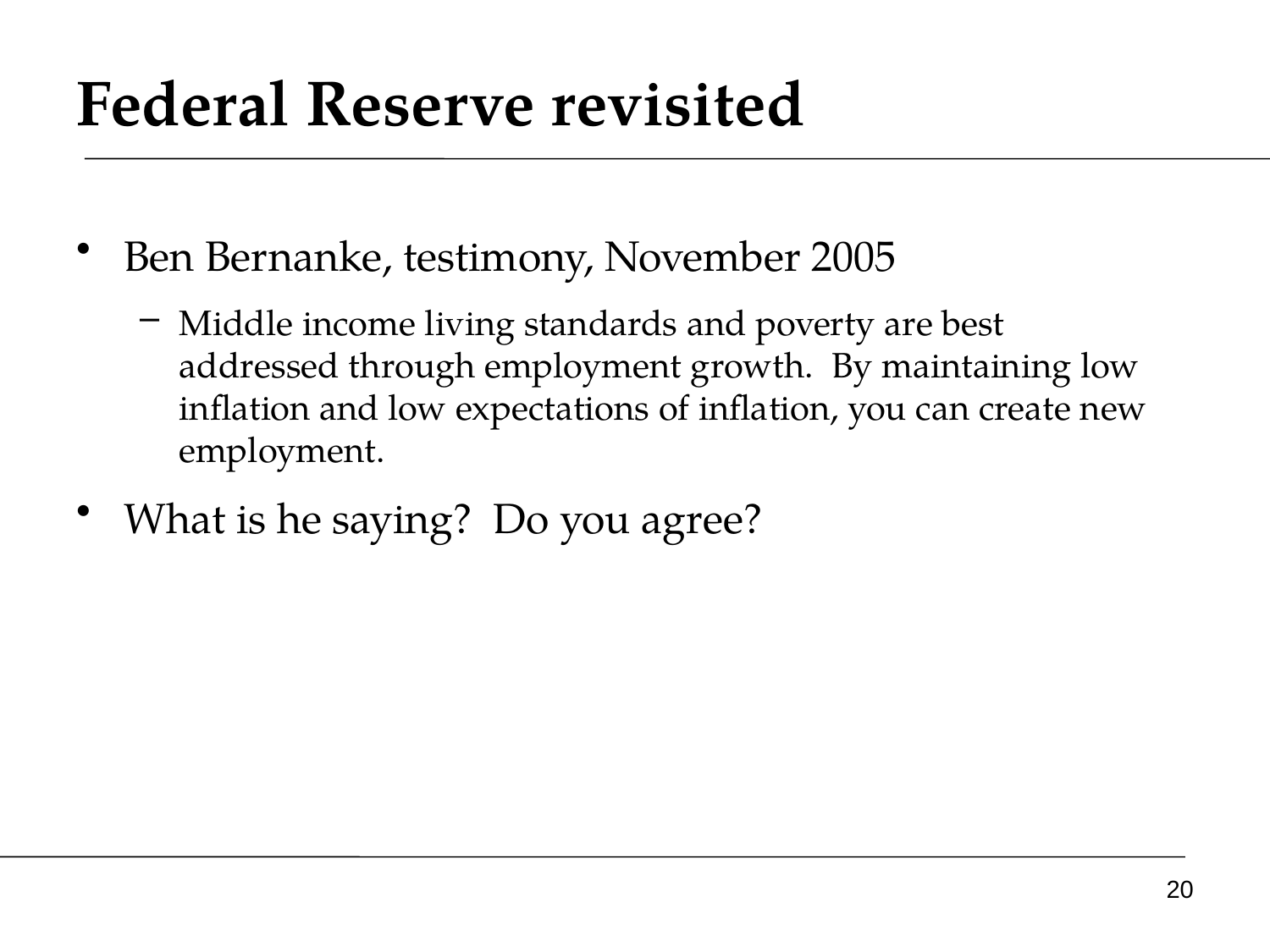

# Federal Reserve revisited
Ben Bernanke, testimony, November 2005
Middle income living standards and poverty are best addressed through employment growth.  By maintaining low inflation and low expectations of inflation, you can create new employment.
What is he saying?  Do you agree?
20